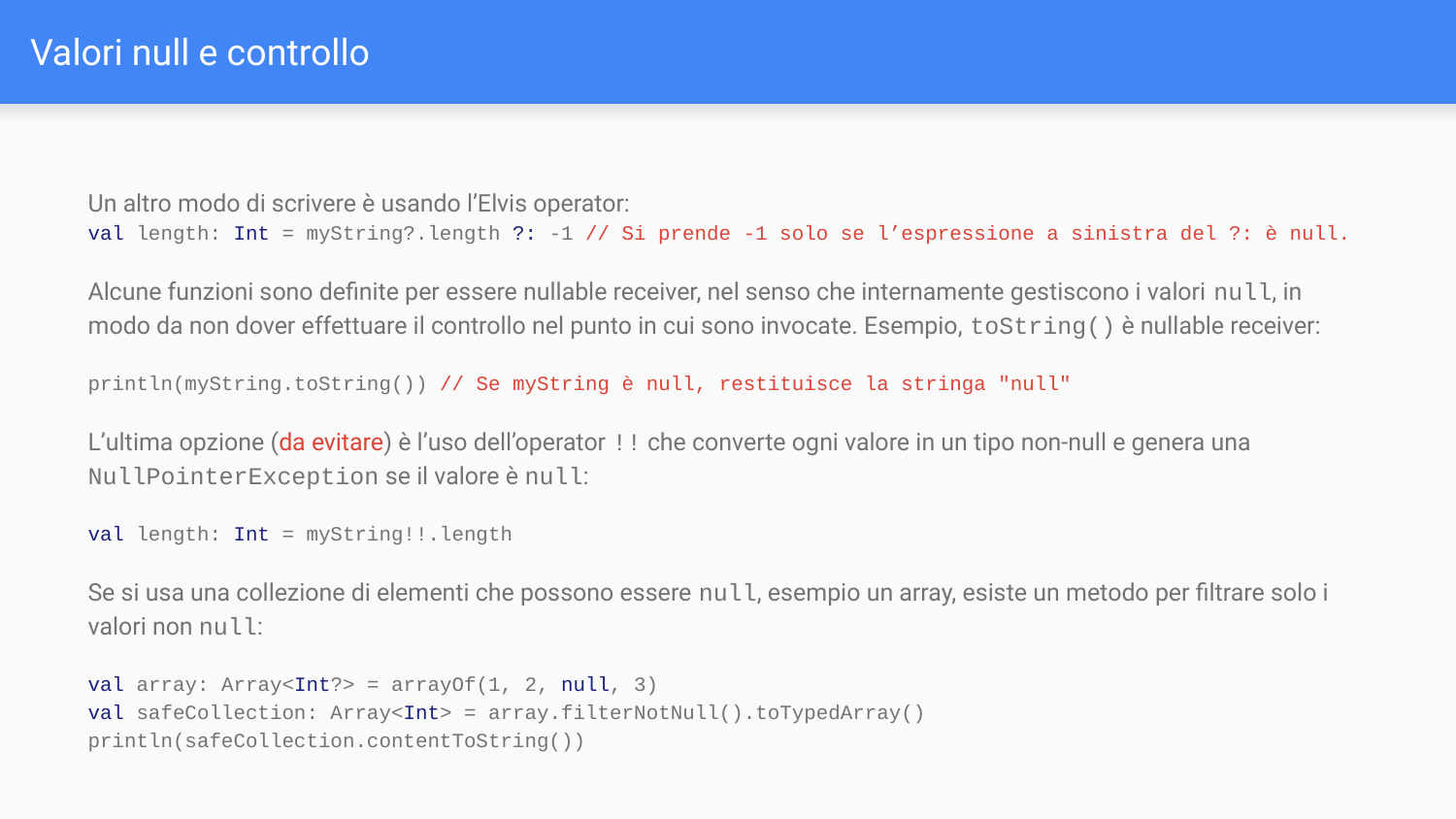

# Valori null e controllo
Un altro modo di scrivere è usando l’Elvis operator:
val length: Int = myString?.length ?: -1 // Si prende -1 solo se l’espressione a sinistra del ?: è null.

Alcune funzioni sono definite per essere nullable receiver, nel senso che internamente gestiscono i valori null, in modo da non dover effettuare il controllo nel punto in cui sono invocate. Esempio, toString() è nullable receiver:

println(myString.toString()) // Se myString è null, restituisce la stringa "null"

L’ultima opzione (da evitare) è l’uso dell’operator !! che converte ogni valore in un tipo non-null e genera una NullPointerException se il valore è null:

val length: Int = myString!!.length

Se si usa una collezione di elementi che possono essere null, esempio un array, esiste un metodo per filtrare solo i valori non null:

val array: Array<Int?> = arrayOf(1, 2, null, 3)
val safeCollection: Array<Int> = array.filterNotNull().toTypedArray()
println(safeCollection.contentToString())